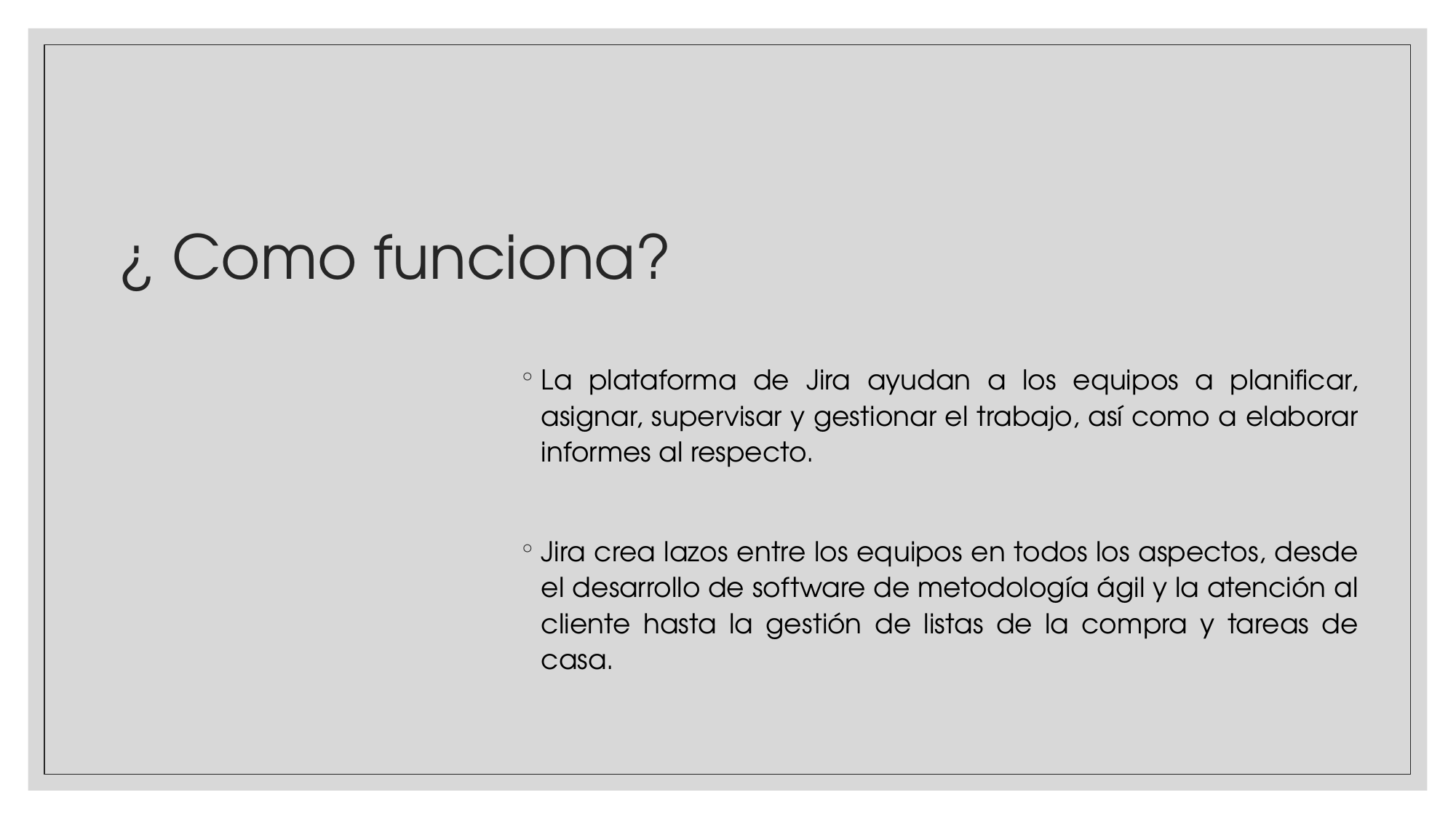

# ¿ Como funciona?
La plataforma de Jira ayudan a los equipos a planificar, asignar, supervisar y gestionar el trabajo, así como a elaborar informes al respecto.

Jira crea lazos entre los equipos en todos los aspectos, desde el desarrollo de software de metodología ágil y la atención al cliente hasta la gestión de listas de la compra y tareas de casa.